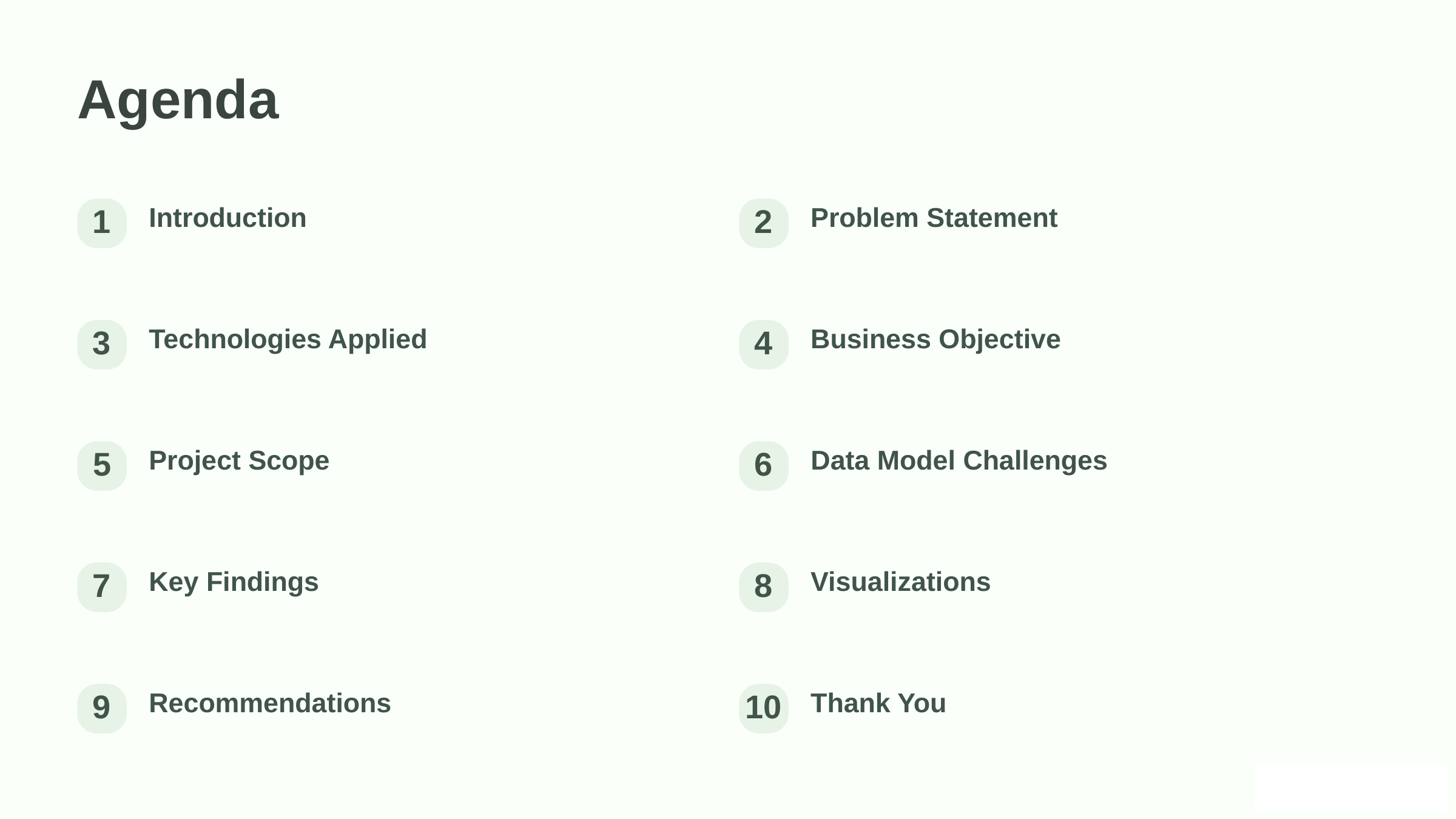

Agenda

Introduction

Problem Statement
1
2

Technologies Applied

Business Objective
3
4

Project Scope

Data Model Challenges
5
6

Key Findings

Visualizations
7
8

Recommendations

Thank You
9
10